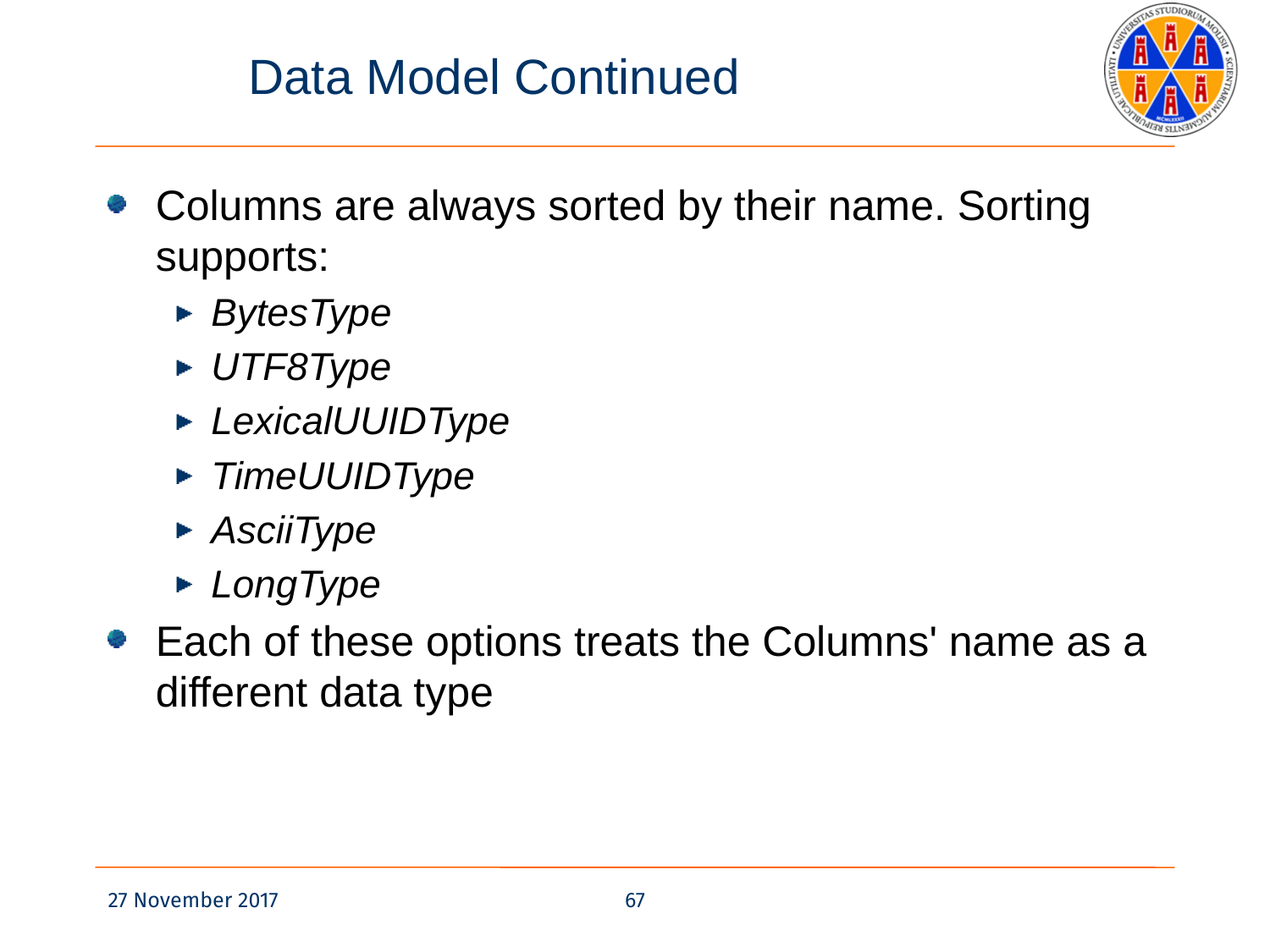

# Data Model Continued
Columns are always sorted by their name. Sorting supports:
BytesType
UTF8Type
LexicalUUIDType
TimeUUIDType
AsciiType
LongType
Each of these options treats the Columns' name as a different data type
27 November 2017
67